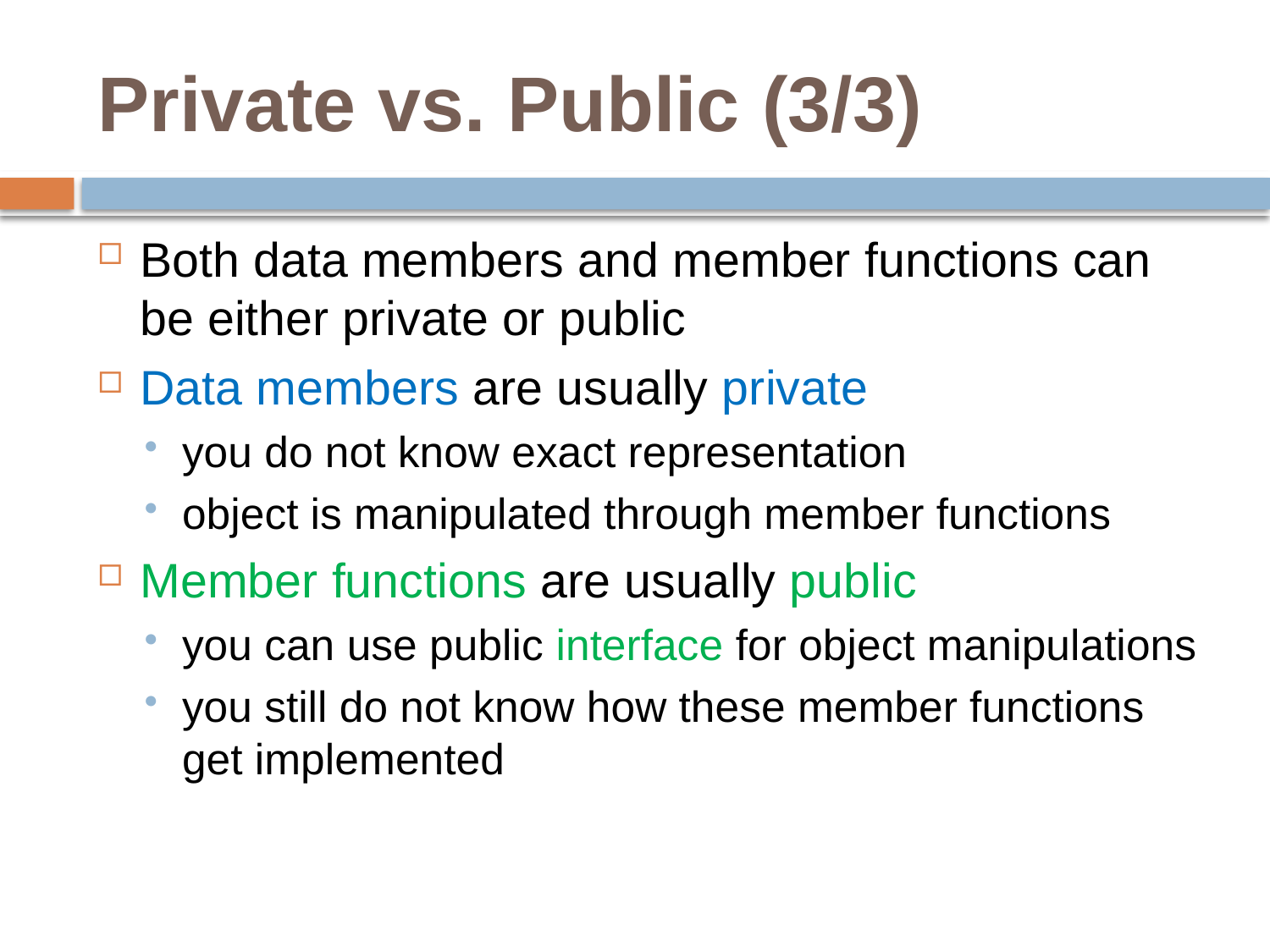

# Private vs. Public (3/3)
Both data members and member functions can be either private or public
Data members are usually private
you do not know exact representation
object is manipulated through member functions
Member functions are usually public
you can use public interface for object manipulations
you still do not know how these member functions get implemented